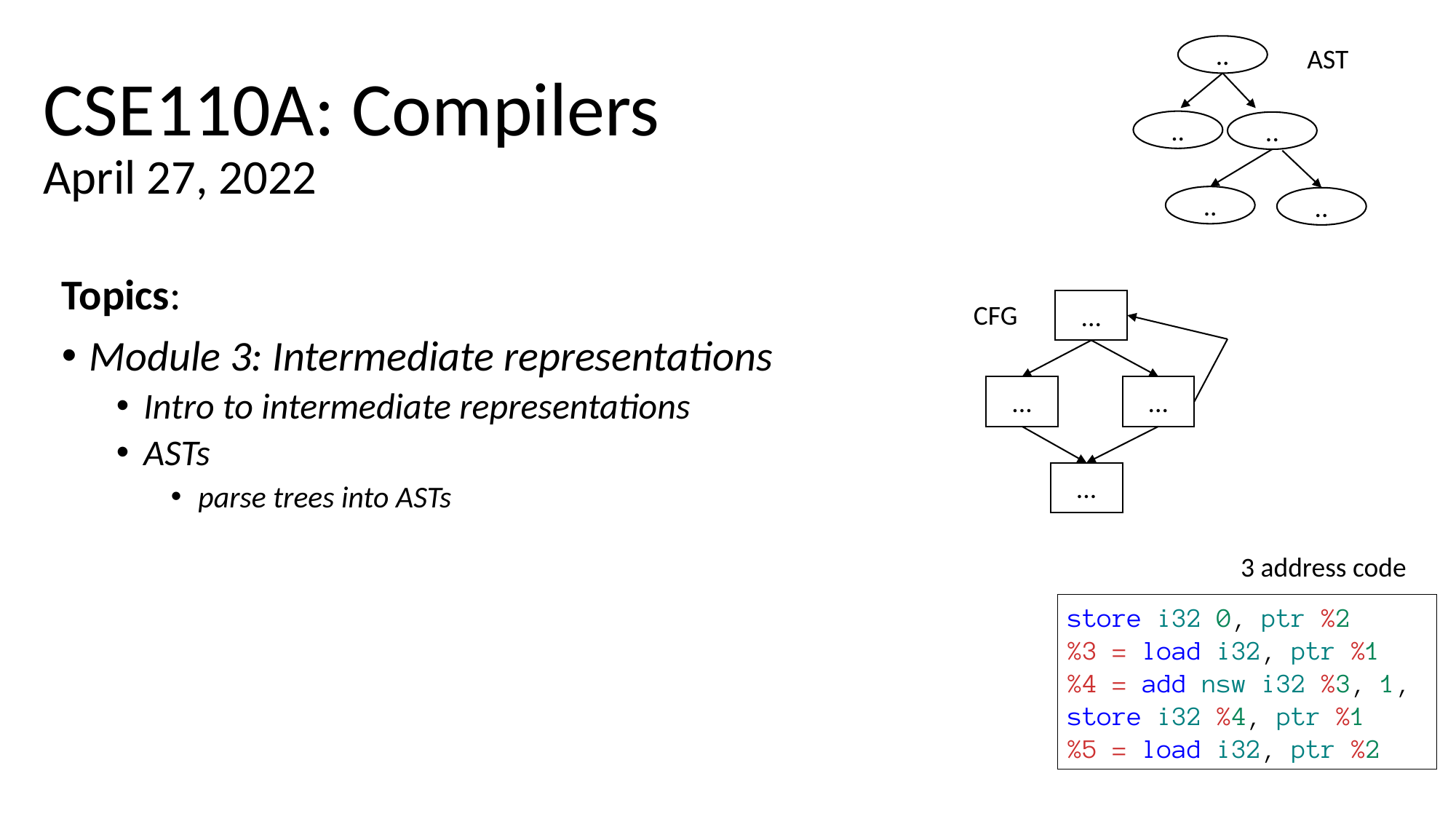

..
AST
# CSE110A: Compilers April 27, 2022
..
..
..
..
Topics:
Module 3: Intermediate representations
Intro to intermediate representations
ASTs
parse trees into ASTs

...
CFG
...
...
...
3 address code
store i32 0, ptr %2
%3 = load i32, ptr %1
%4 = add nsw i32 %3, 1,
store i32 %4, ptr %1
%5 = load i32, ptr %2